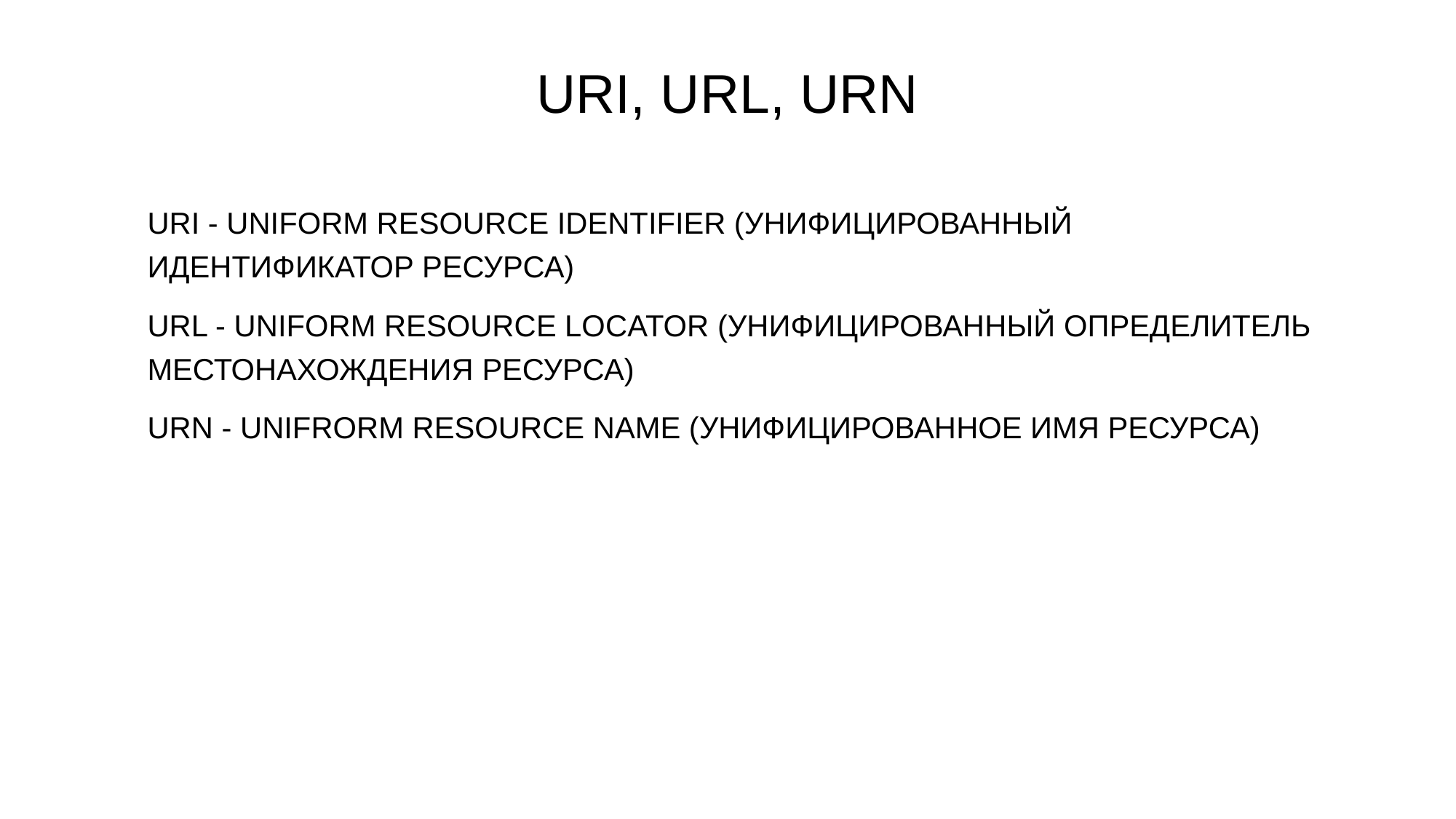

# URI, URL, URN
URI - UNIFORM RESOURCE IDENTIFIER (УНИФИЦИРОВАННЫЙ ИДЕНТИФИКАТОР РЕСУРСА)
URL - UNIFORM RESOURCE LOCATOR (УНИФИЦИРОВАННЫЙ ОПРЕДЕЛИТЕЛЬ МЕСТОНАХОЖДЕНИЯ РЕСУРСА)
URN - UNIFRORM RESOURCE NAME (УНИФИЦИРОВАННОЕ ИМЯ РЕСУРСА)